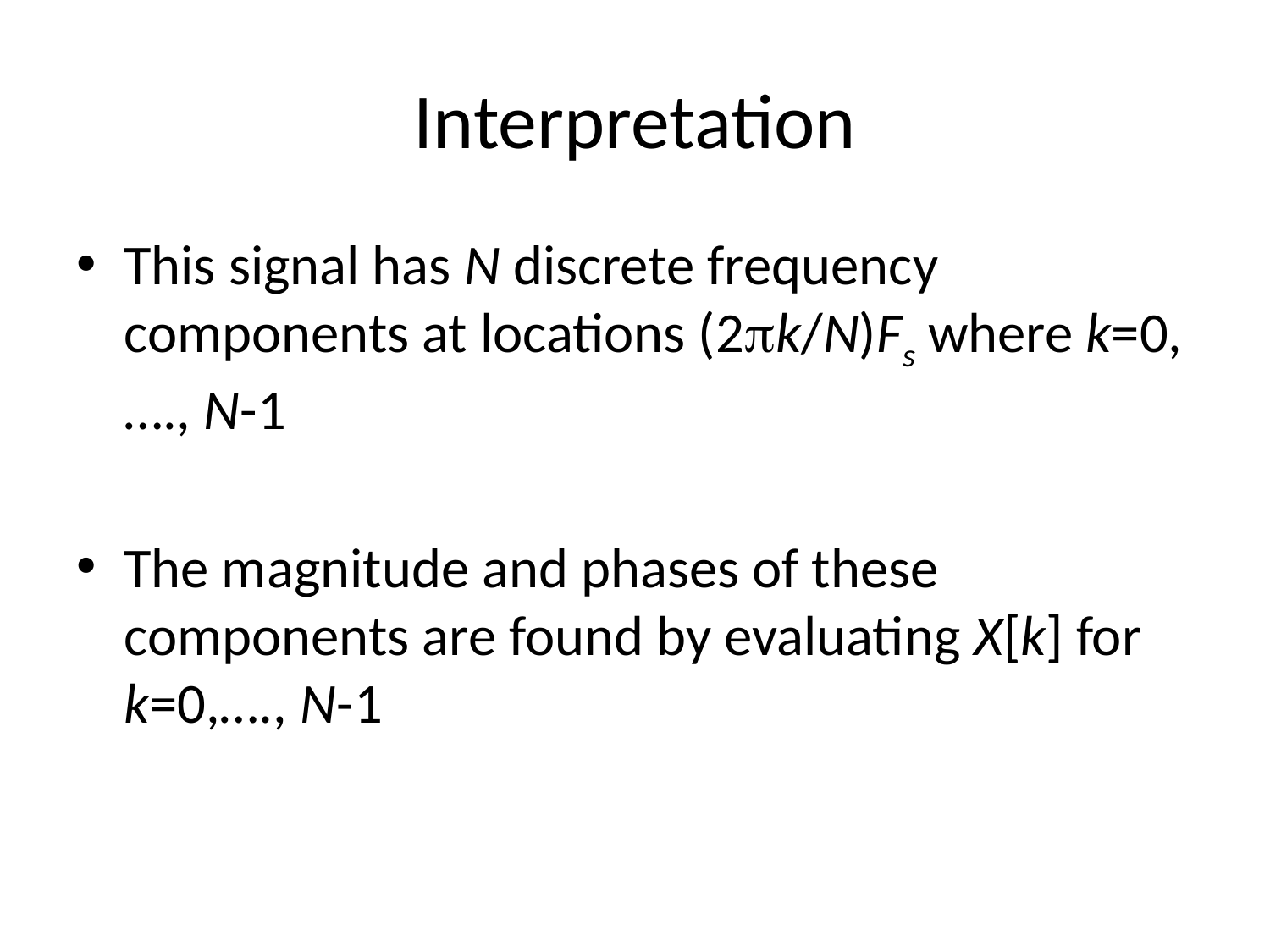

# Interpretation
This signal has N discrete frequency components at locations (2πk/N)Fs where k=0,…., N-1

The magnitude and phases of these components are found by evaluating X[k] for k=0,…., N-1